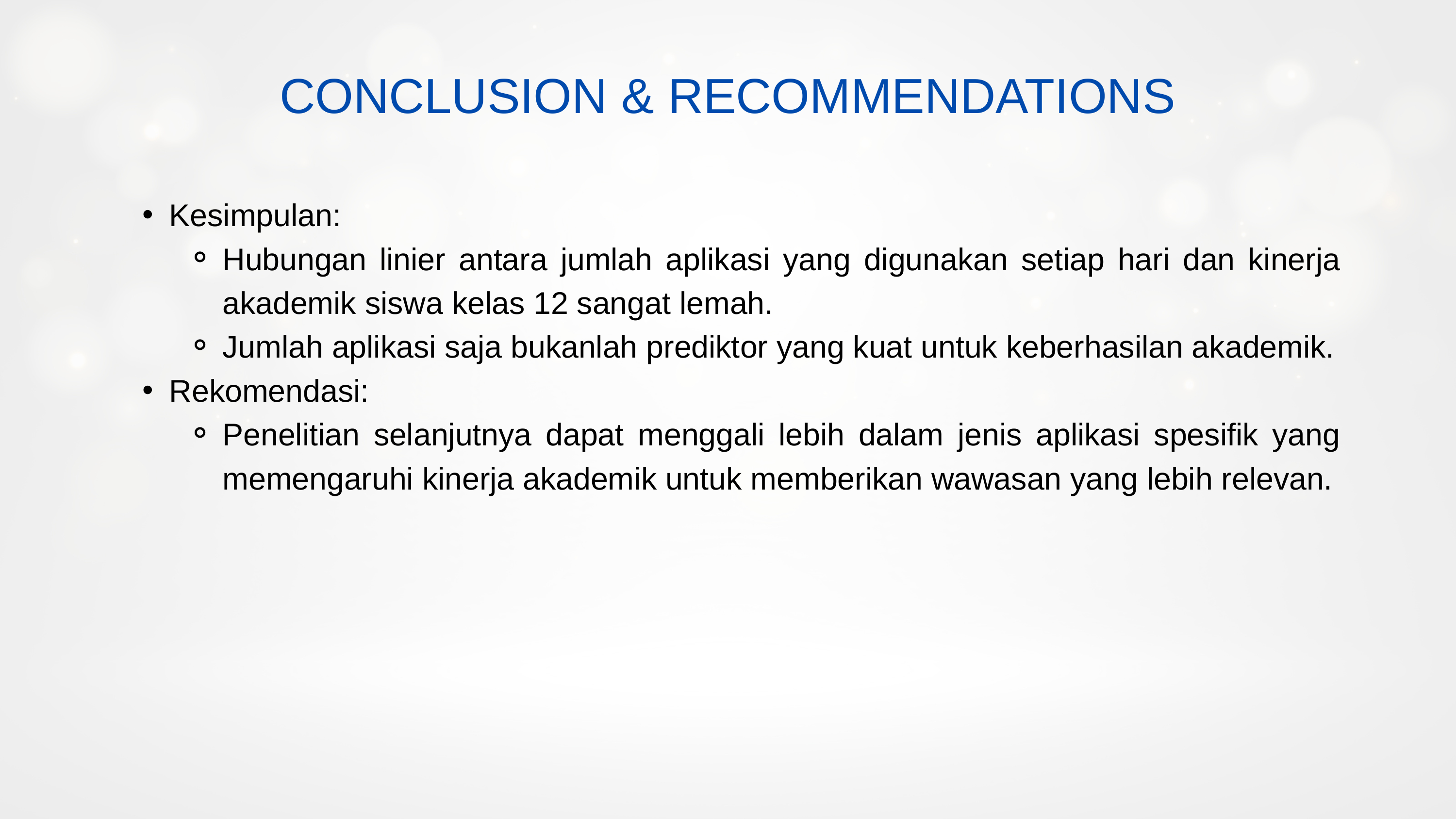

CONCLUSION & RECOMMENDATIONS
Kesimpulan:
Hubungan linier antara jumlah aplikasi yang digunakan setiap hari dan kinerja akademik siswa kelas 12 sangat lemah.
Jumlah aplikasi saja bukanlah prediktor yang kuat untuk keberhasilan akademik.
Rekomendasi:
Penelitian selanjutnya dapat menggali lebih dalam jenis aplikasi spesifik yang memengaruhi kinerja akademik untuk memberikan wawasan yang lebih relevan.